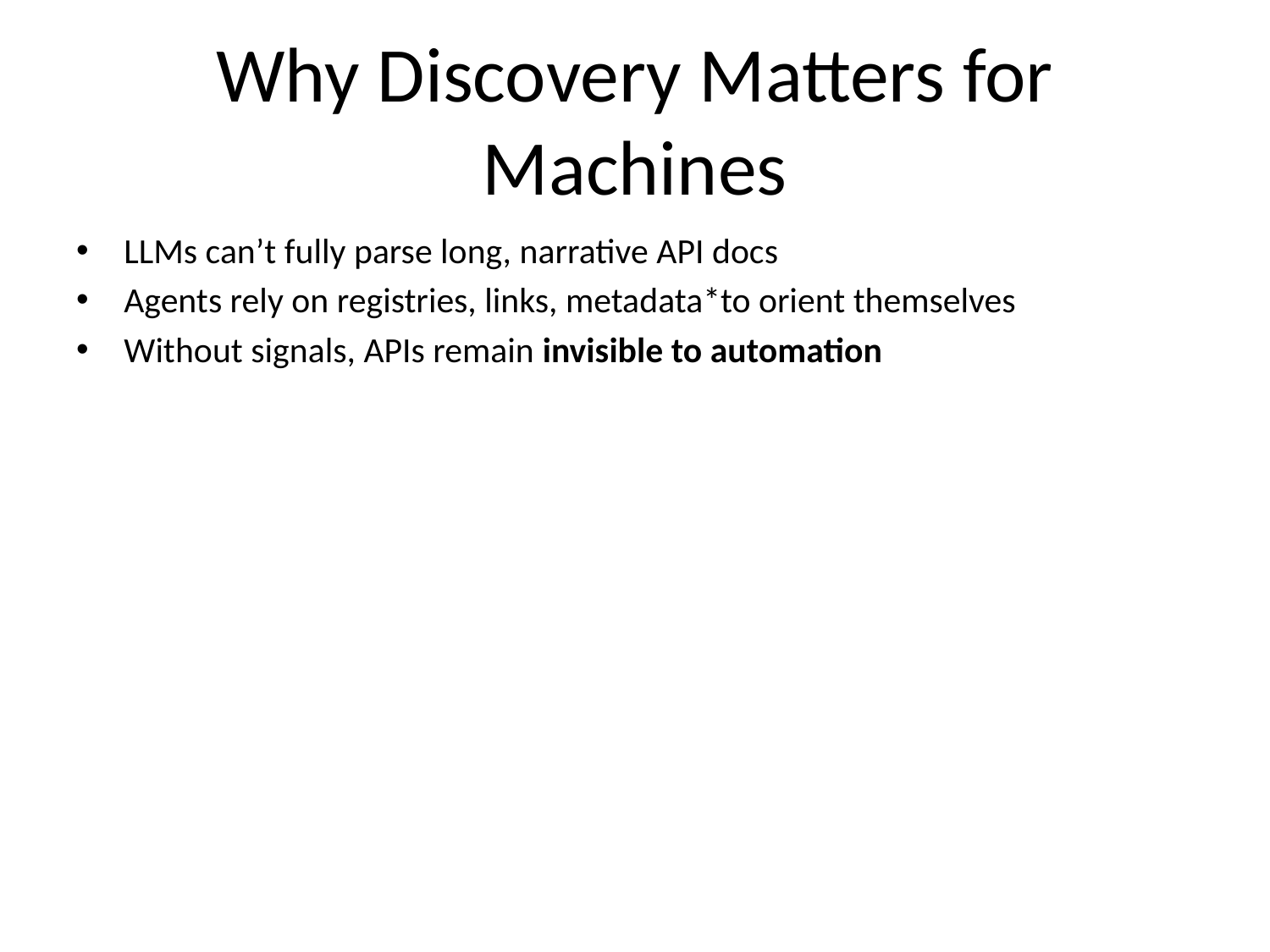

# Why Discovery Matters for Machines
LLMs can’t fully parse long, narrative API docs
Agents rely on registries, links, metadata*to orient themselves
Without signals, APIs remain invisible to automation